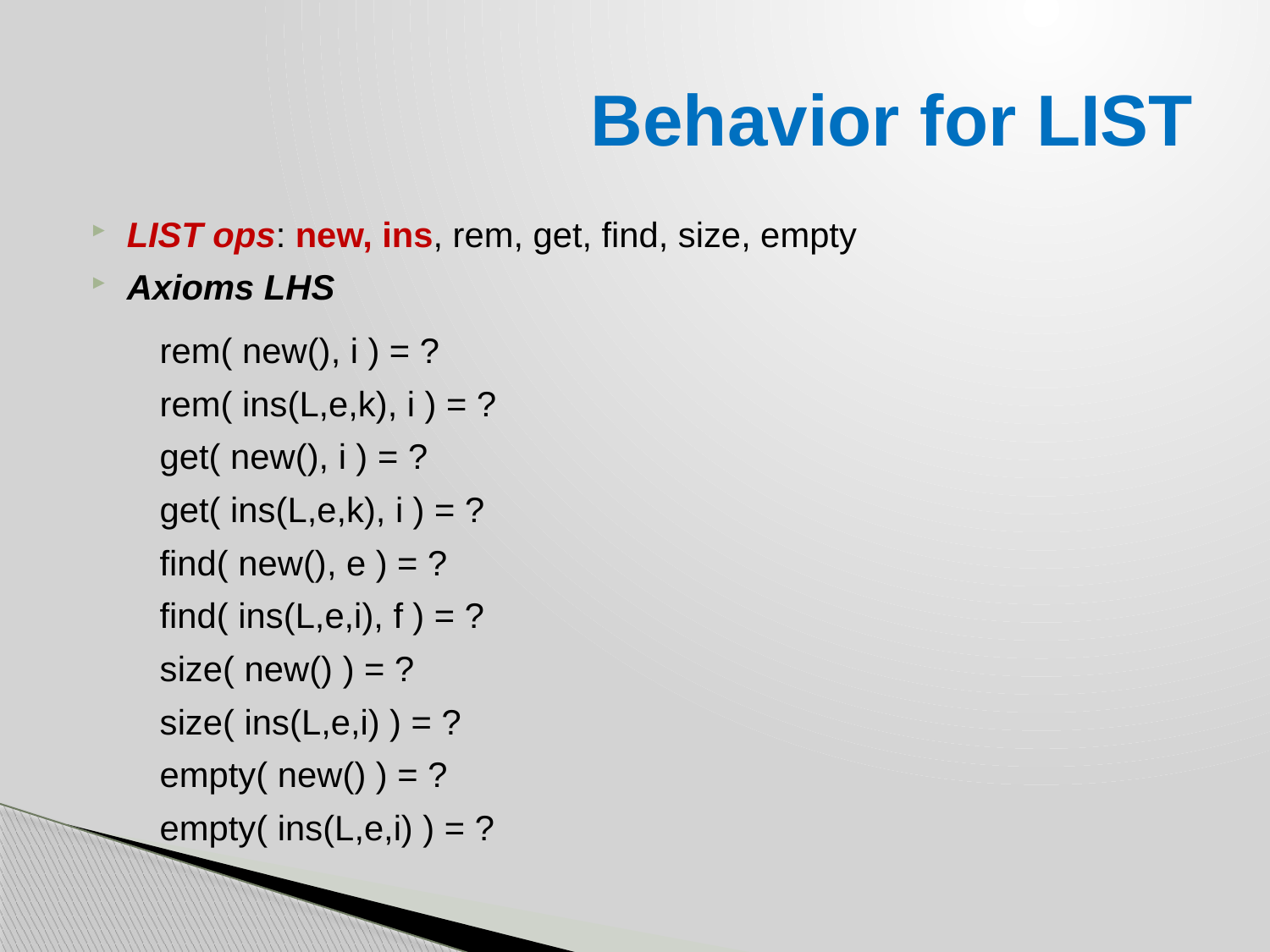

# Behavior for LIST
LIST ops: new, ins, rem, get, find, size, empty
Axioms LHS
rem( new(), i ) = ?
rem( ins(L,e,k), i ) = ?
get( new(), i ) = ?
get( ins(L,e,k), i ) = ?
find( new(), e ) = ?
find( ins(L,e,i), f ) = ?
size( new() ) = ?
size( ins(L,e,i) ) = ?
empty( new() ) = ?
empty( ins(L,e,i) ) = ?